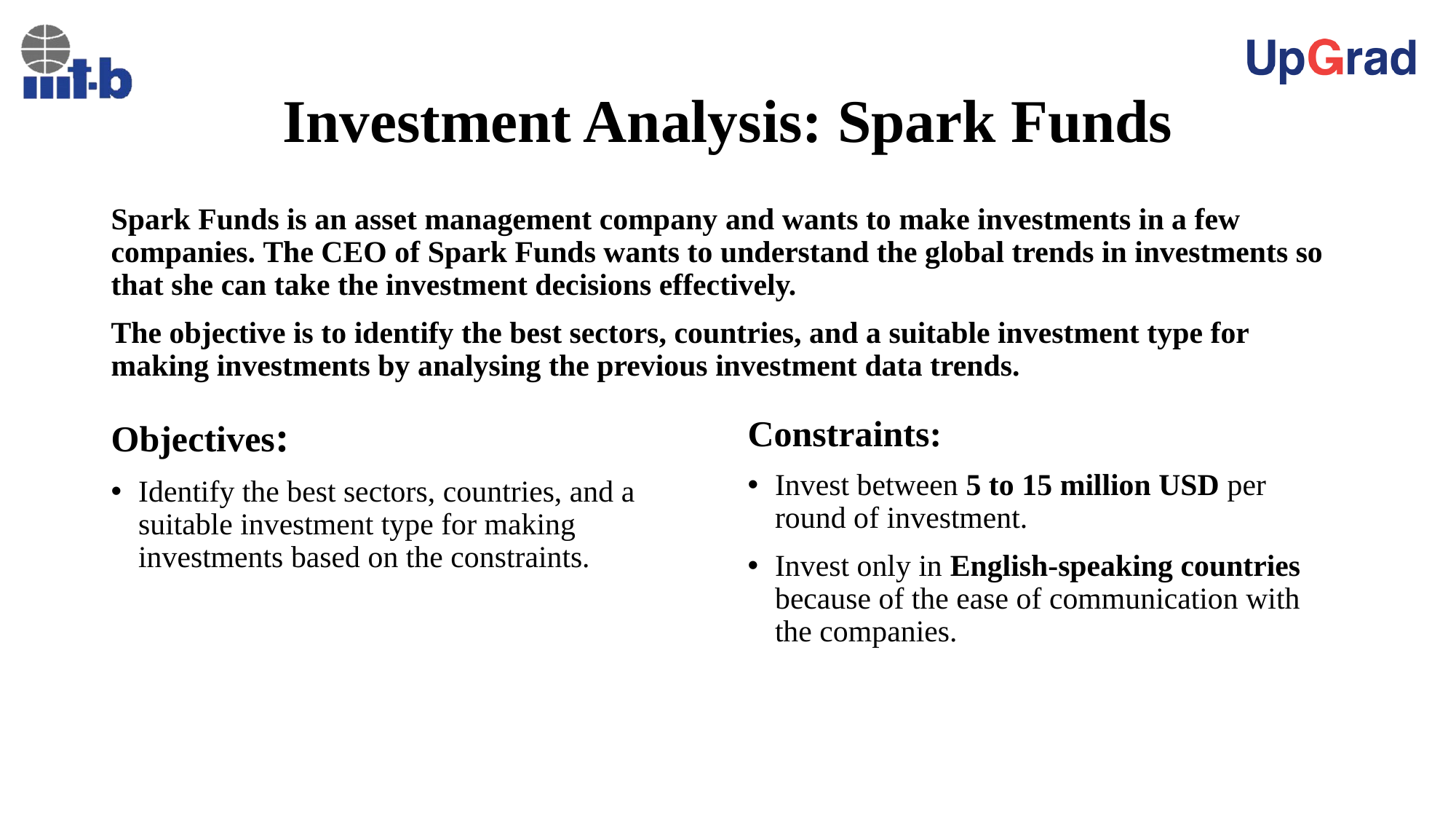

# Investment Analysis: Spark Funds
Spark Funds is an asset management company and wants to make investments in a few companies. The CEO of Spark Funds wants to understand the global trends in investments so that she can take the investment decisions effectively.
The objective is to identify the best sectors, countries, and a suitable investment type for making investments by analysing the previous investment data trends.
Objectives:
Identify the best sectors, countries, and a suitable investment type for making investments based on the constraints.

Constraints:
Invest between 5 to 15 million USD per round of investment.
Invest only in English-speaking countries because of the ease of communication with the companies.